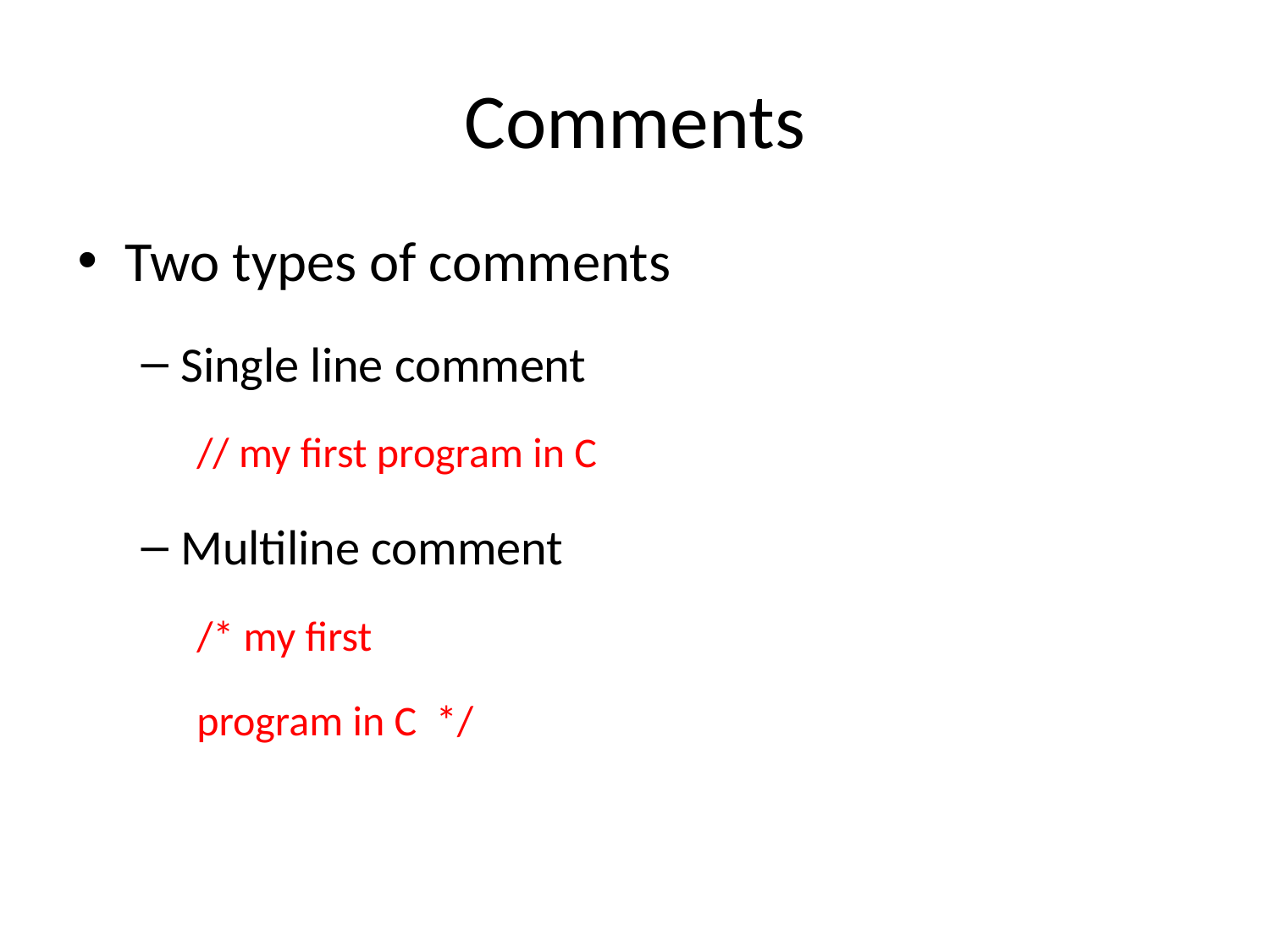

# Comments
Two types of comments
Single line comment
// my first program in C
Multiline comment
/* my first
program in C  */